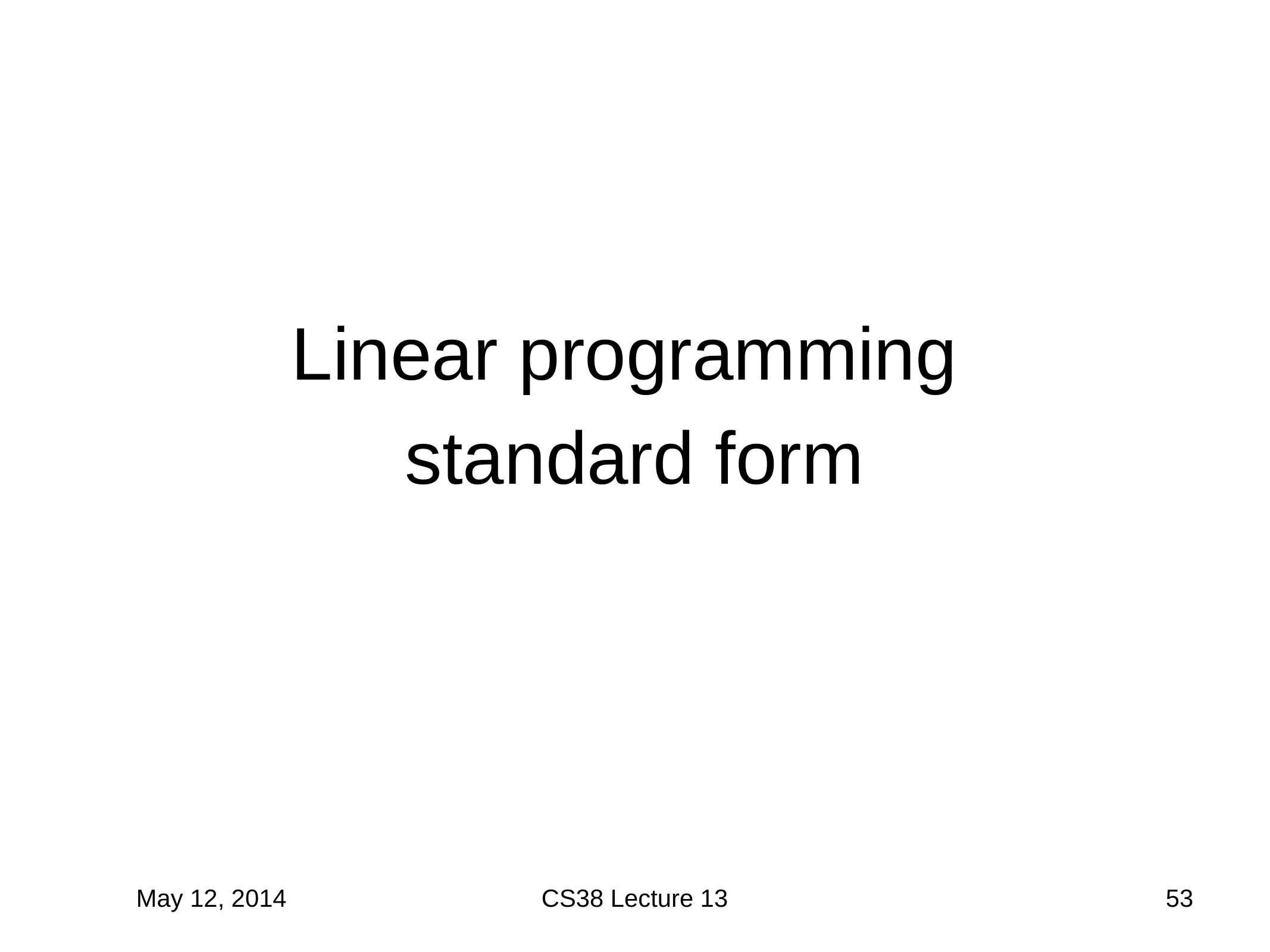

Linear programming
standard form

May 12, 2014
CS38 Lecture 13
53